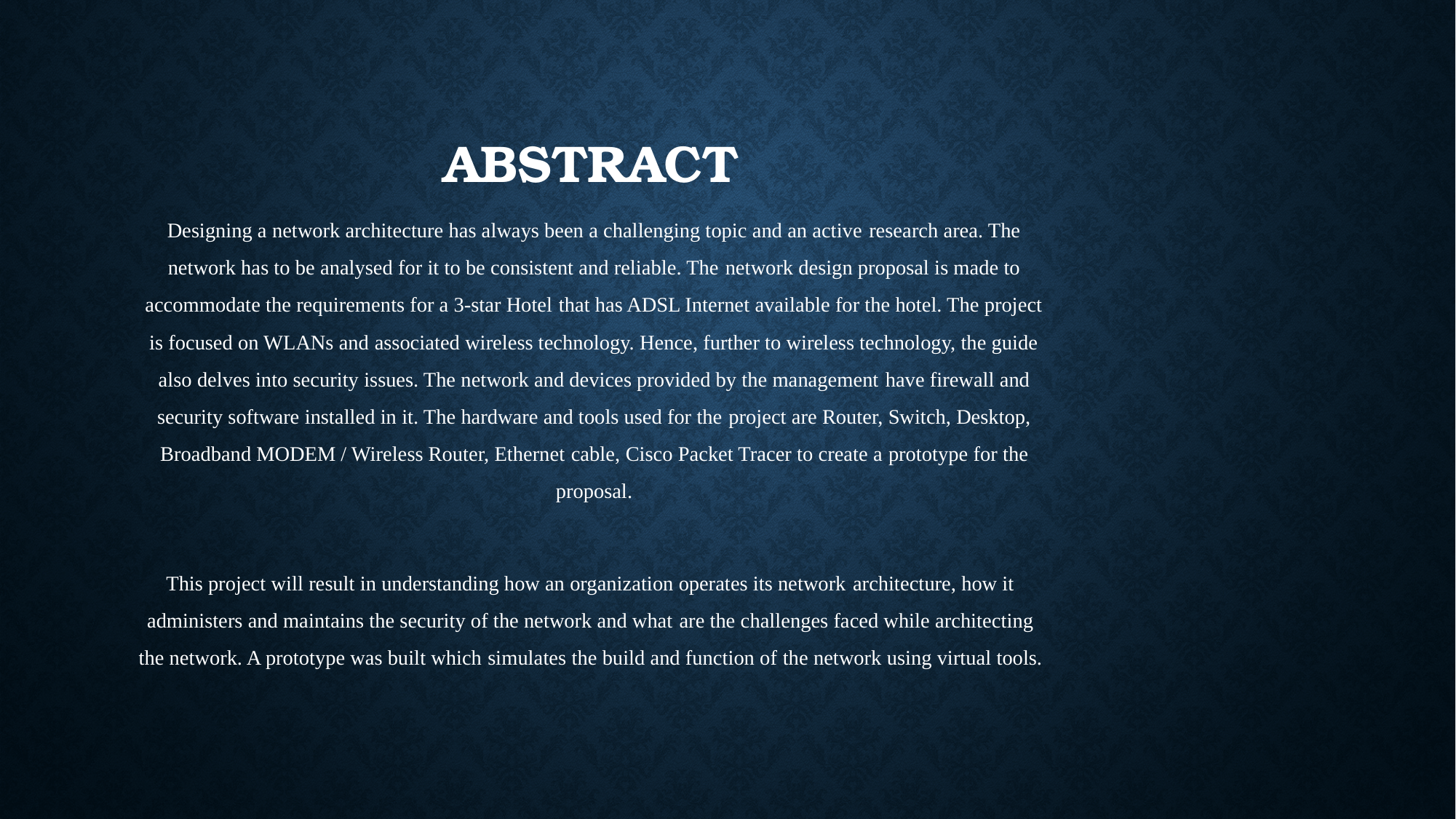

# Abstract
Designing a network architecture has always been a challenging topic and an active research area. The network has to be analysed for it to be consistent and reliable. The network design proposal is made to accommodate the requirements for a 3-star Hotel that has ADSL Internet available for the hotel. The project is focused on WLANs and associated wireless technology. Hence, further to wireless technology, the guide also delves into security issues. The network and devices provided by the management have firewall and security software installed in it. The hardware and tools used for the project are Router, Switch, Desktop, Broadband MODEM / Wireless Router, Ethernet cable, Cisco Packet Tracer to create a prototype for the proposal.

This project will result in understanding how an organization operates its network architecture, how it administers and maintains the security of the network and what are the challenges faced while architecting the network. A prototype was built which simulates the build and function of the network using virtual tools.